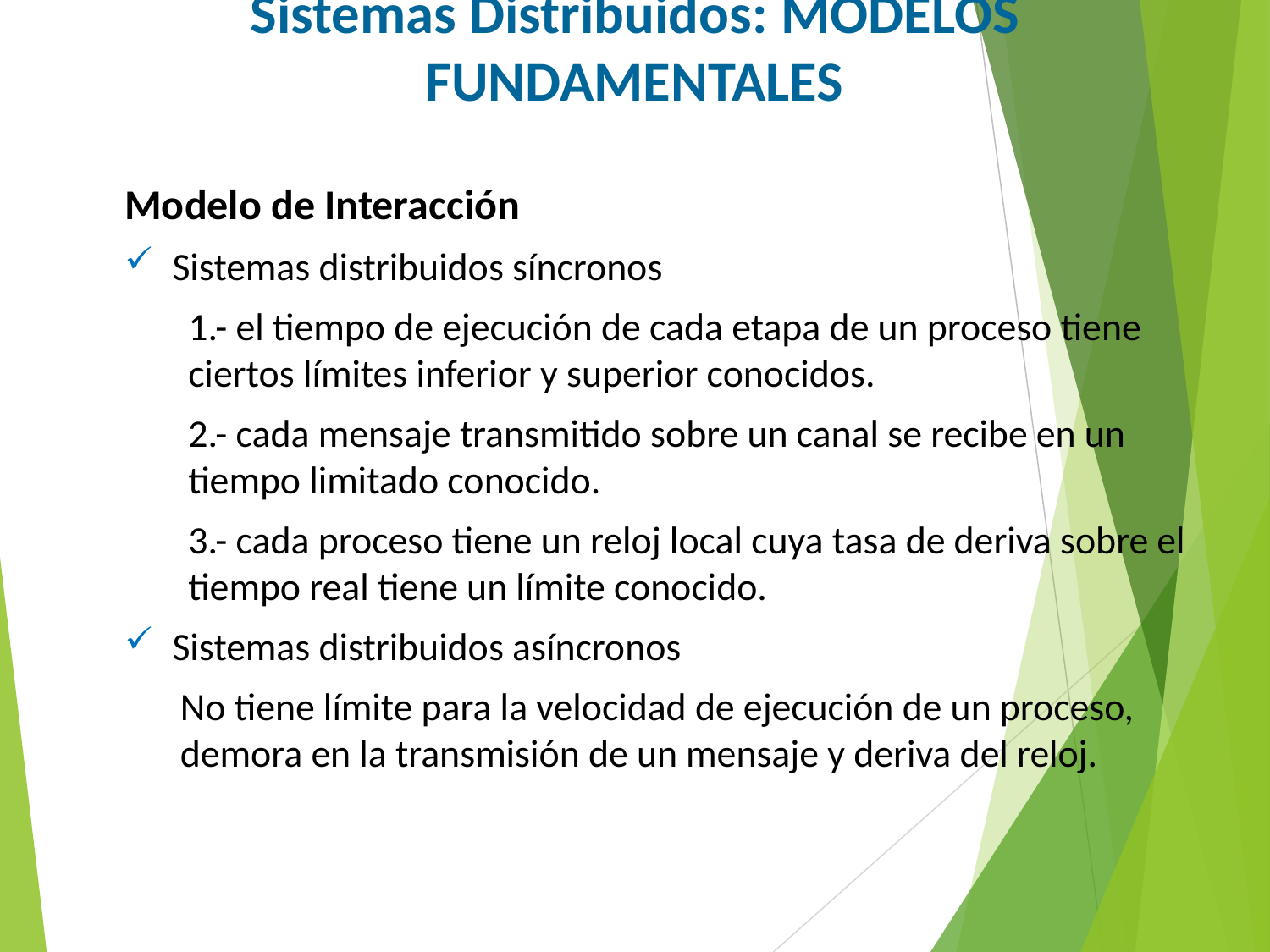

Sistemas Distribuidos: Modelos Fundamentales
Modelo de Interacción
Sistemas distribuidos síncronos
1.- el tiempo de ejecución de cada etapa de un proceso tiene ciertos límites inferior y superior conocidos.
2.- cada mensaje transmitido sobre un canal se recibe en un tiempo limitado conocido.
3.- cada proceso tiene un reloj local cuya tasa de deriva sobre el tiempo real tiene un límite conocido.
Sistemas distribuidos asíncronos
No tiene límite para la velocidad de ejecución de un proceso, demora en la transmisión de un mensaje y deriva del reloj.